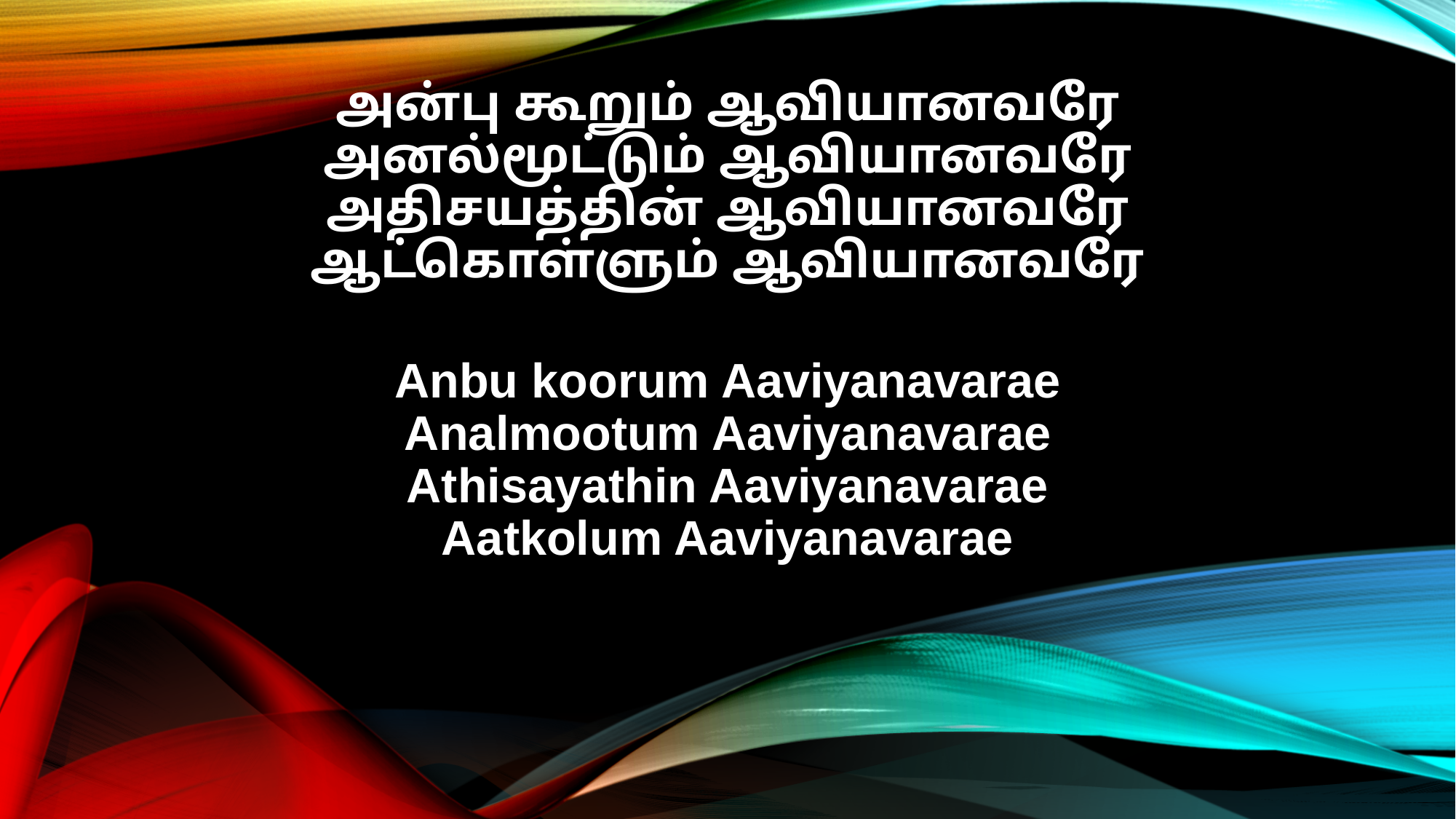

அன்பு கூறும் ஆவியானவரே
அனல்மூட்டும் ஆவியானவரே
அதிசயத்தின் ஆவியானவரே
ஆட்கொள்ளும் ஆவியானவரே
Anbu koorum Aaviyanavarae
Analmootum Aaviyanavarae
Athisayathin Aaviyanavarae
Aatkolum Aaviyanavarae